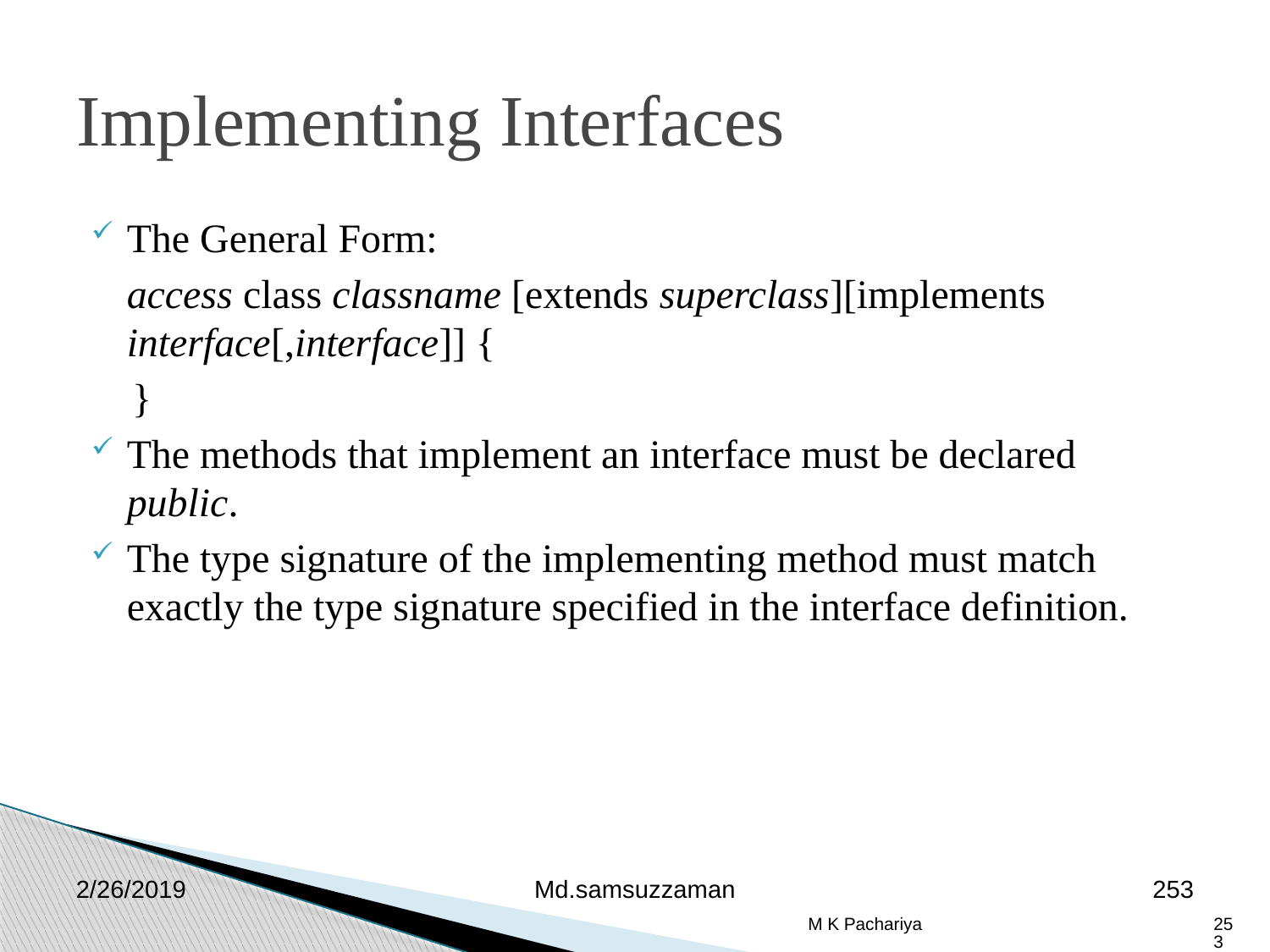

Implementing Interfaces
The General Form:
	access class classname [extends superclass][implements interface[,interface]] {
    }
The methods that implement an interface must be declared public.
The type signature of the implementing method must match exactly the type signature specified in the interface definition.
2/26/2019
Md.samsuzzaman
253
M K Pachariya
253